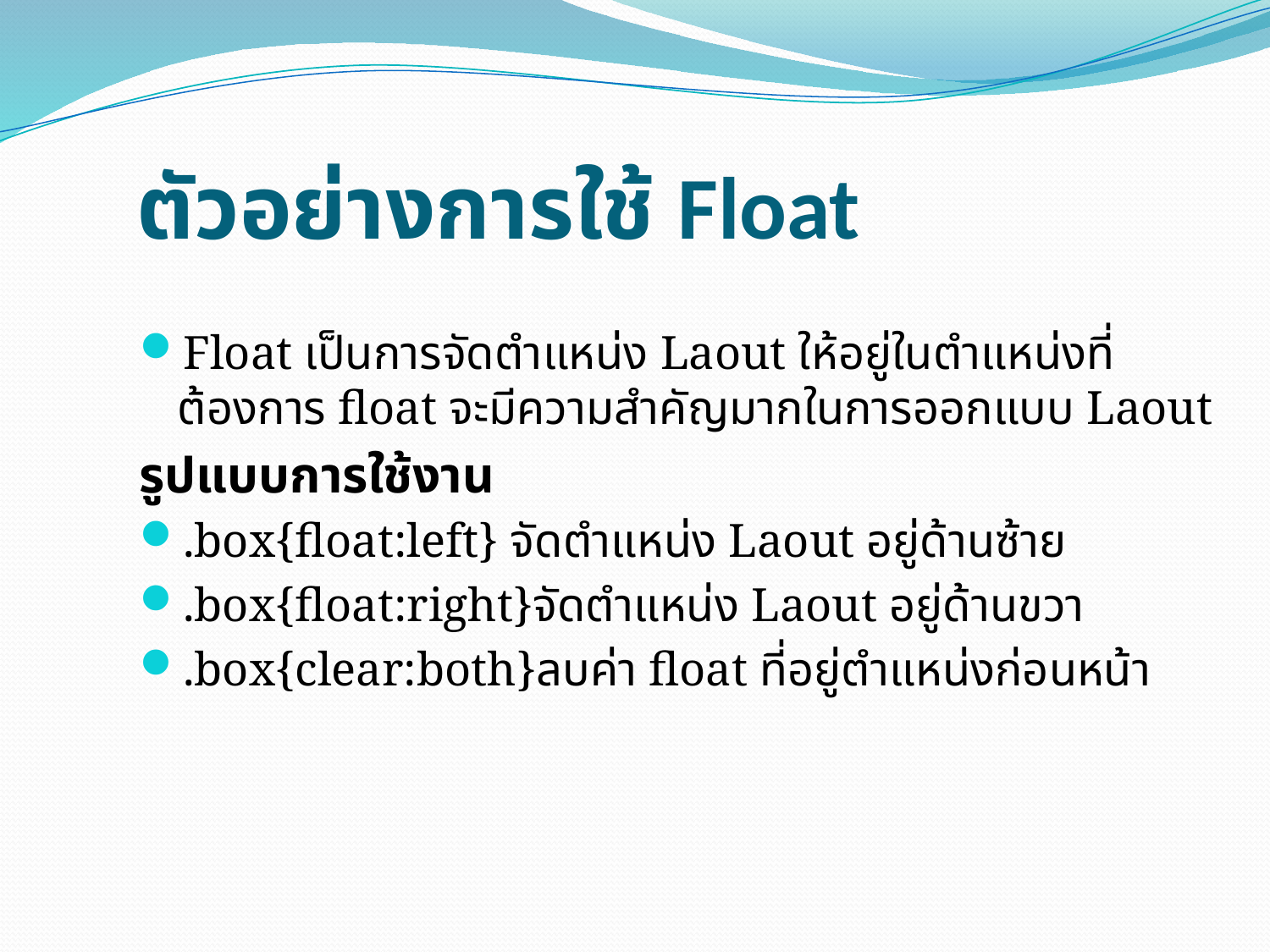

# ตัวอย่างการใช้ Float
Float เป็นการจัดตำแหน่ง Laout ให้อยู่ในตำแหน่งที่ต้องการ float จะมีความสำคัญมากในการออกแบบ Laout
รูปแบบการใช้งาน
.box{float:left} จัดตำแหน่ง Laout อยู่ด้านซ้าย
.box{float:right}จัดตำแหน่ง Laout อยู่ด้านขวา
.box{clear:both}ลบค่า float ที่อยู่ตำแหน่งก่อนหน้า